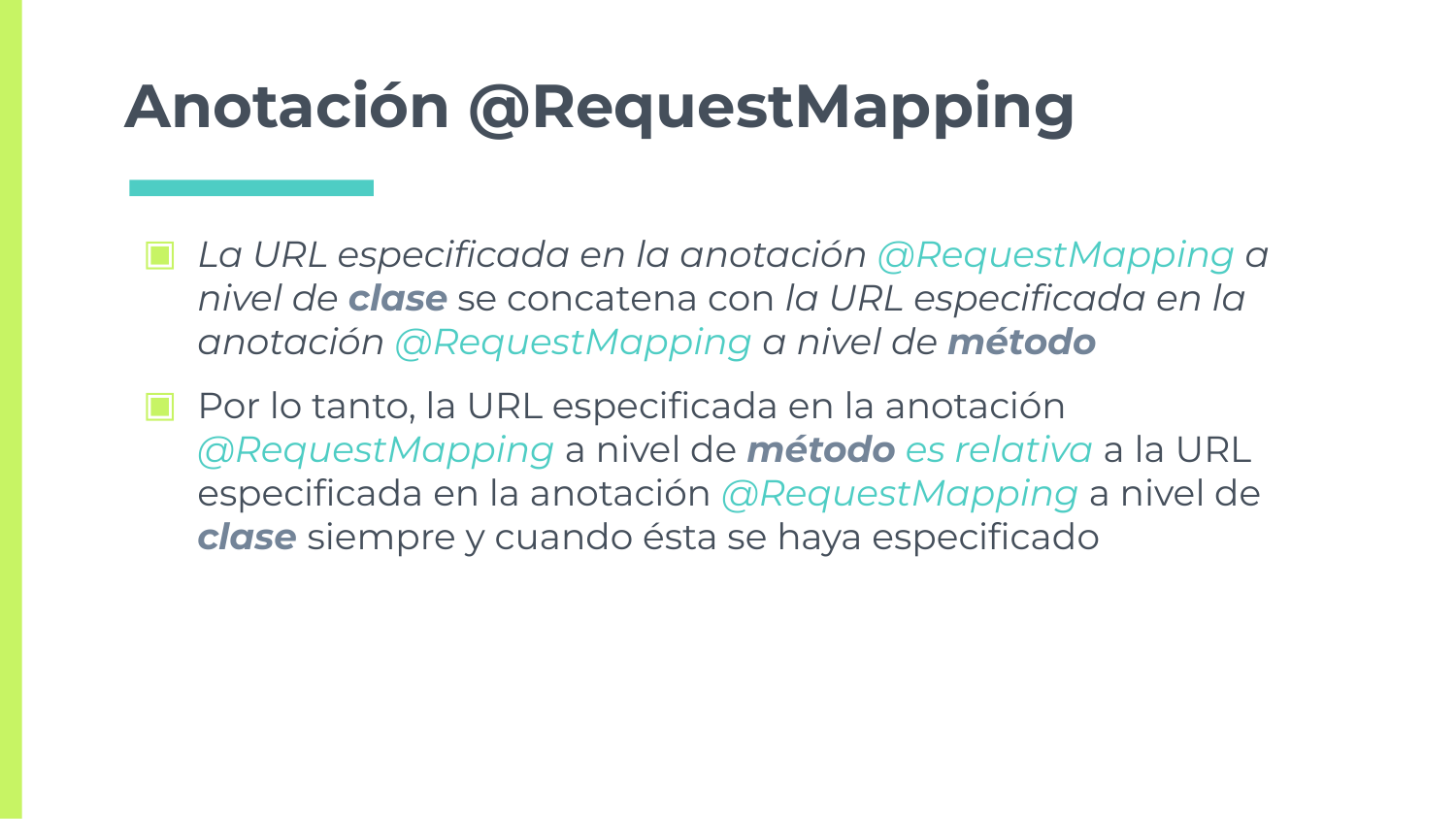

# Anotación @RequestMapping
La URL especificada en la anotación @RequestMapping a nivel de clase se concatena con la URL especificada en la anotación @RequestMapping a nivel de método
Por lo tanto, la URL especificada en la anotación  @RequestMapping a nivel de método es relativa a la URL especificada en la anotación @RequestMapping a nivel de clase siempre y cuando ésta se haya especificado